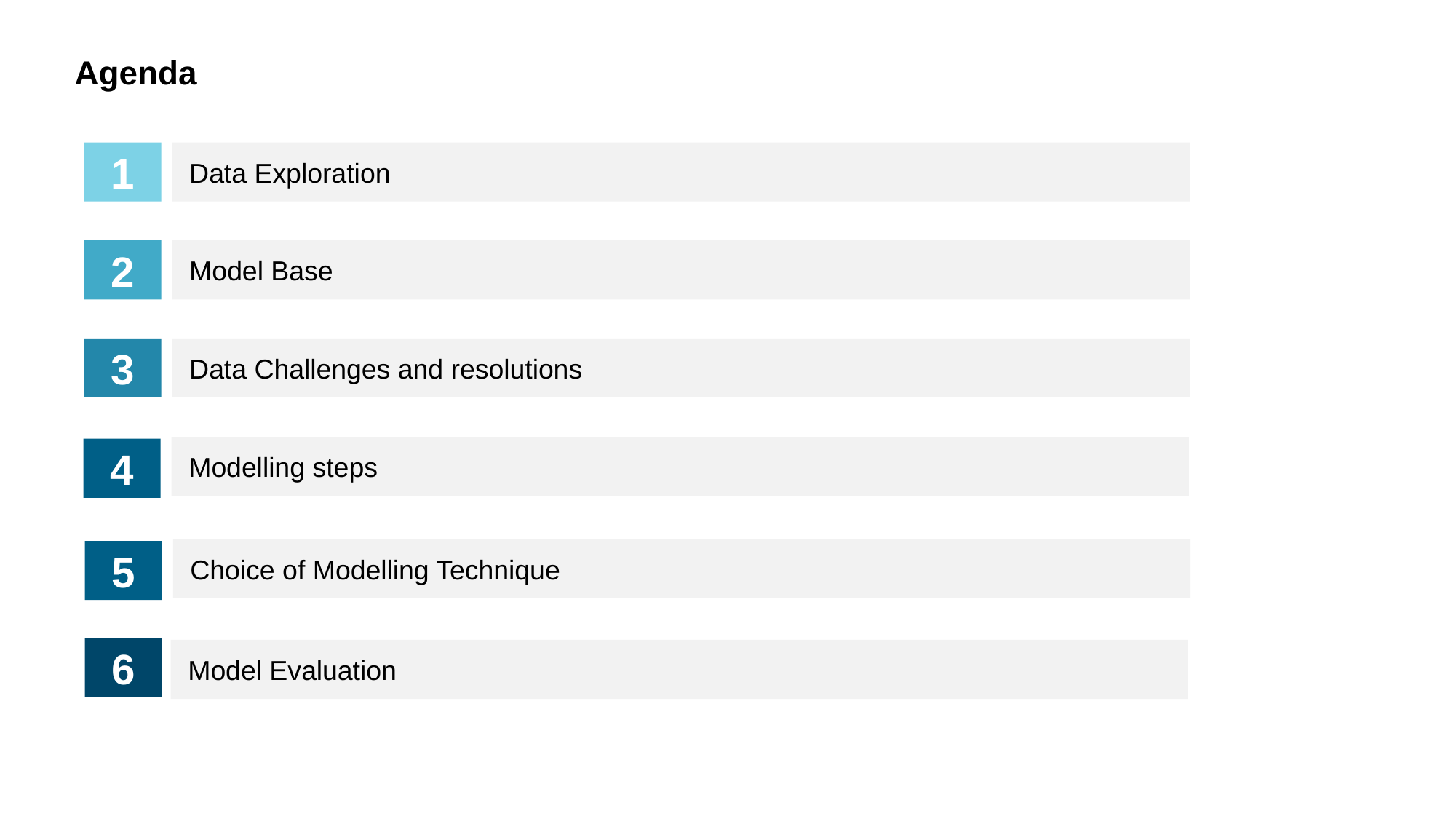

# Agenda
1
Data Exploration
2
Model Base
3
Data Challenges and resolutions
Modelling steps
4
Choice of Modelling Technique
5
6
Model Evaluation